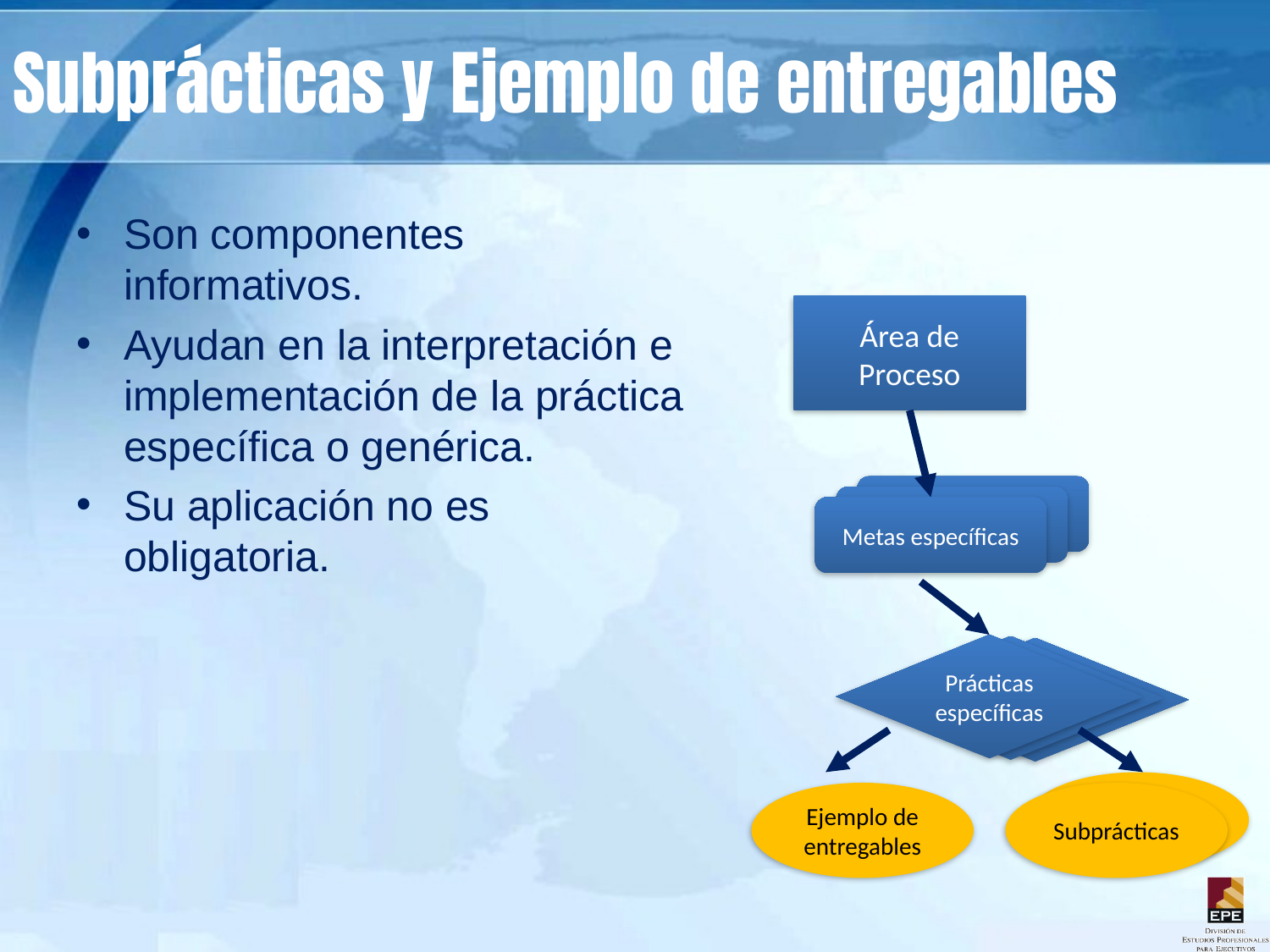

# Subprácticas y Ejemplo de entregables
Son componentes informativos.
Ayudan en la interpretación e implementación de la práctica específica o genérica.
Su aplicación no es obligatoria.

Área de Proceso
Metas específicas
Metas específicas
Metas específicas
Prácticas específicas
Prácticas específicas
Prácticas específicas
Subprácticas
Ejemplo de entregables
Subprácticas